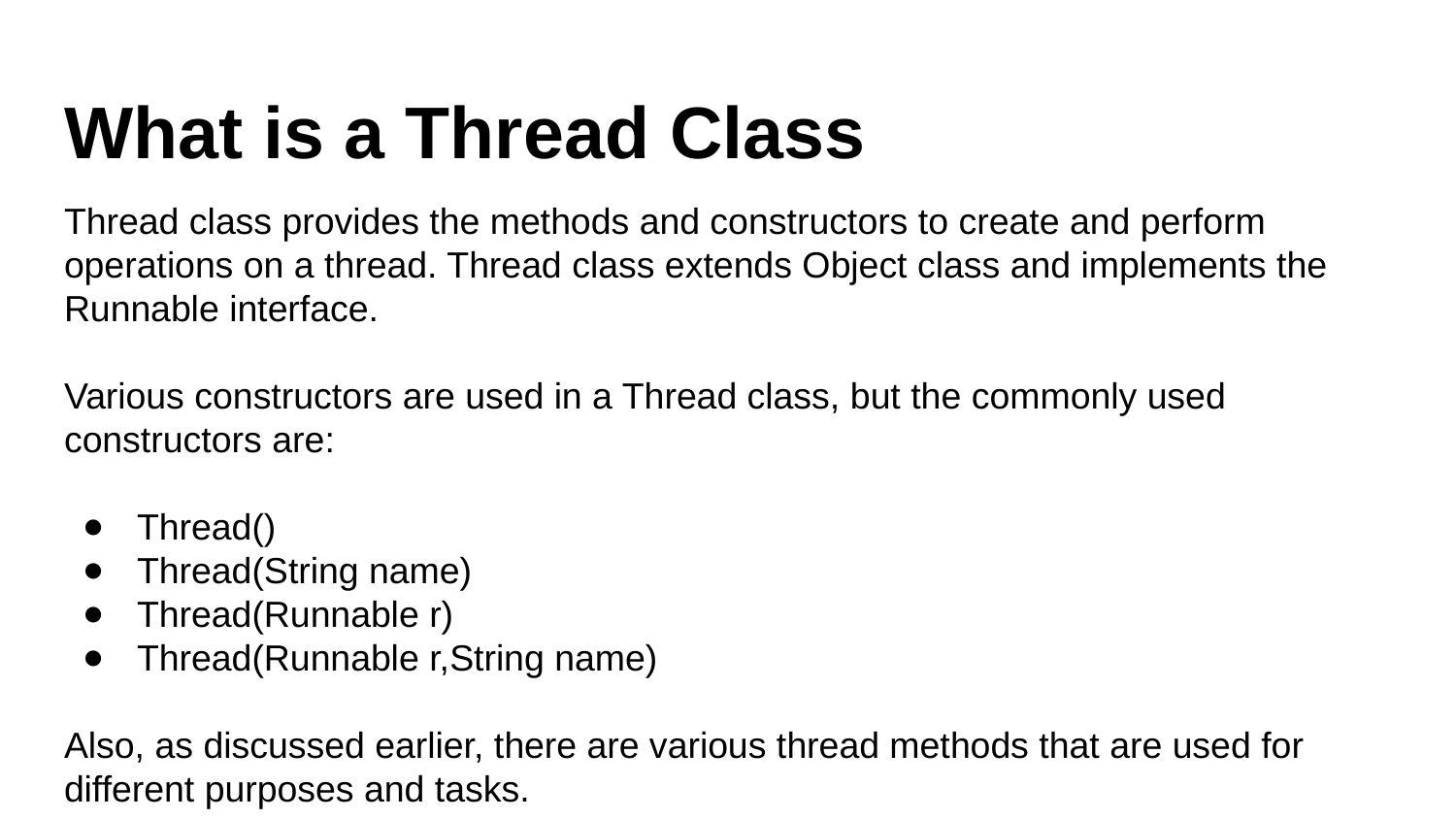

# What is a Thread Class

Thread class provides the methods and constructors to create and perform operations on a thread. Thread class extends Object class and implements the Runnable interface.

Various constructors are used in a Thread class, but the commonly used constructors are:

Thread()
Thread(String name)
Thread(Runnable r)
Thread(Runnable r,String name)

Also, as discussed earlier, there are various thread methods that are used for different purposes and tasks.

So, these constructors and methods are provided by the Thread class to perform various operations on a thread